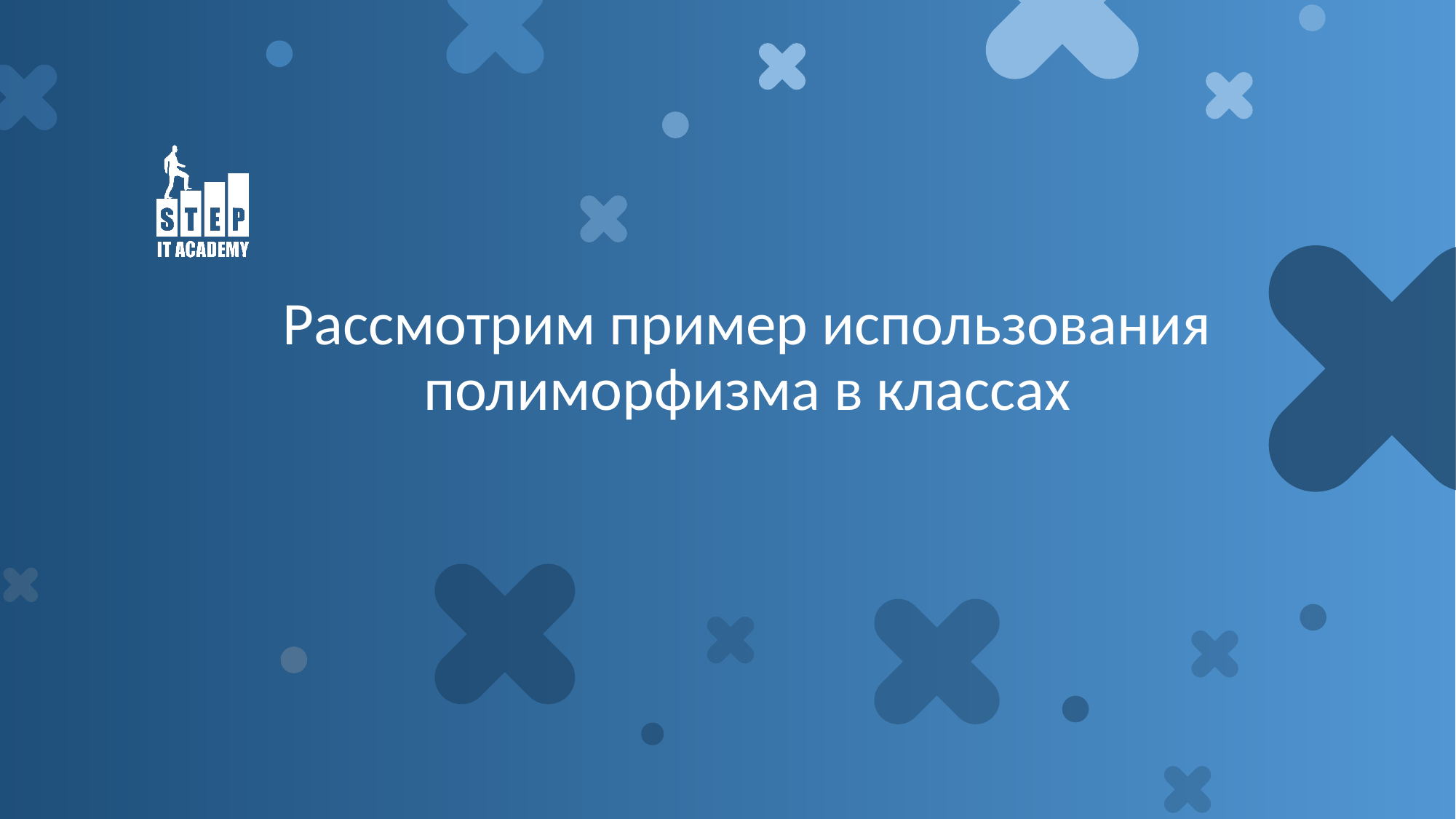

# Рассмотрим пример использования полиморфизма в классах